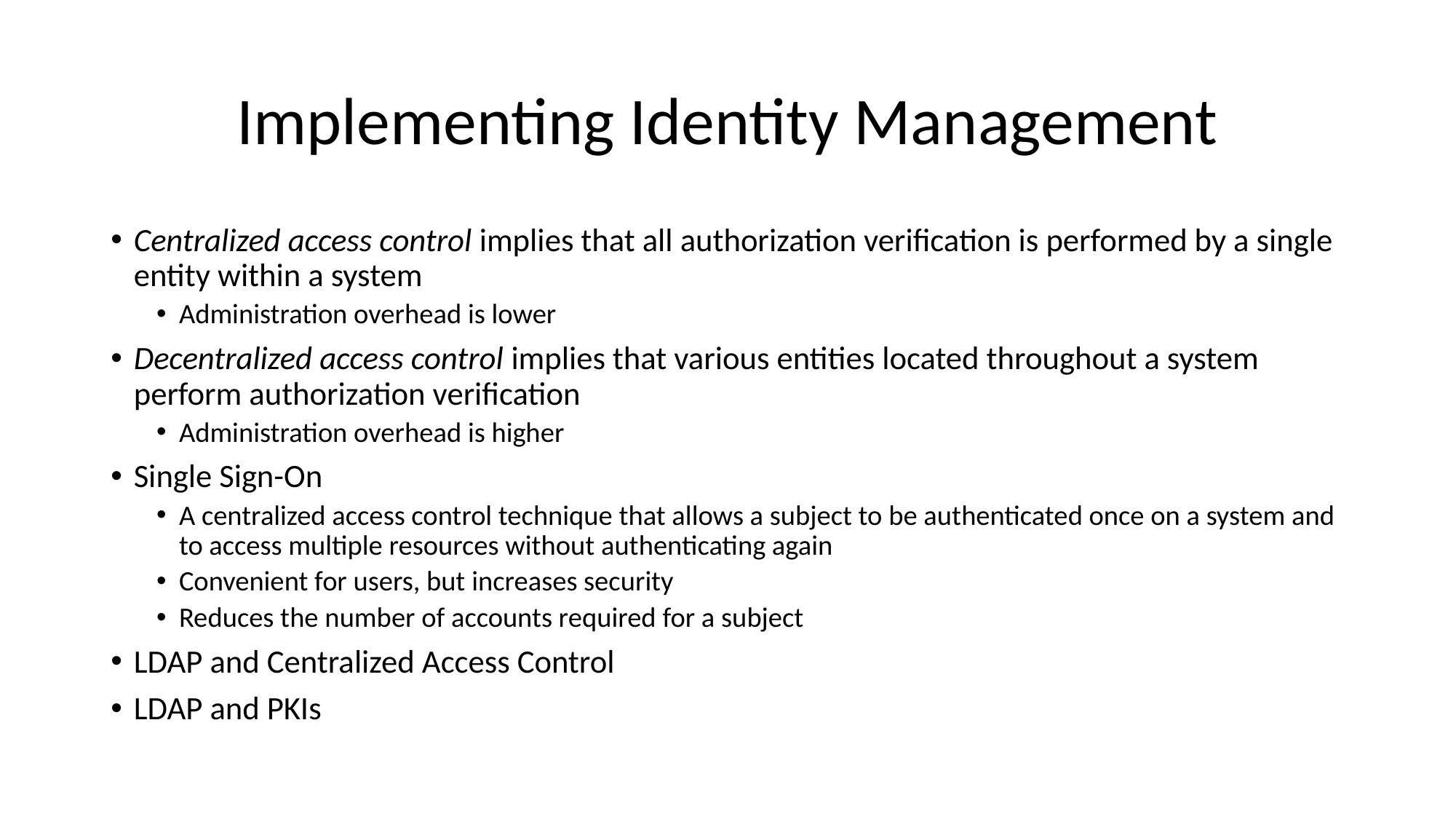

# Implementing Identity Management
Centralized access control implies that all authorization verification is performed by a single entity within a system
Administration overhead is lower
Decentralized access control implies that various entities located throughout a system perform authorization verification
Administration overhead is higher
Single Sign-On
A centralized access control technique that allows a subject to be authenticated once on a system and to access multiple resources without authenticating again
Convenient for users, but increases security
Reduces the number of accounts required for a subject
LDAP and Centralized Access Control
LDAP and PKIs